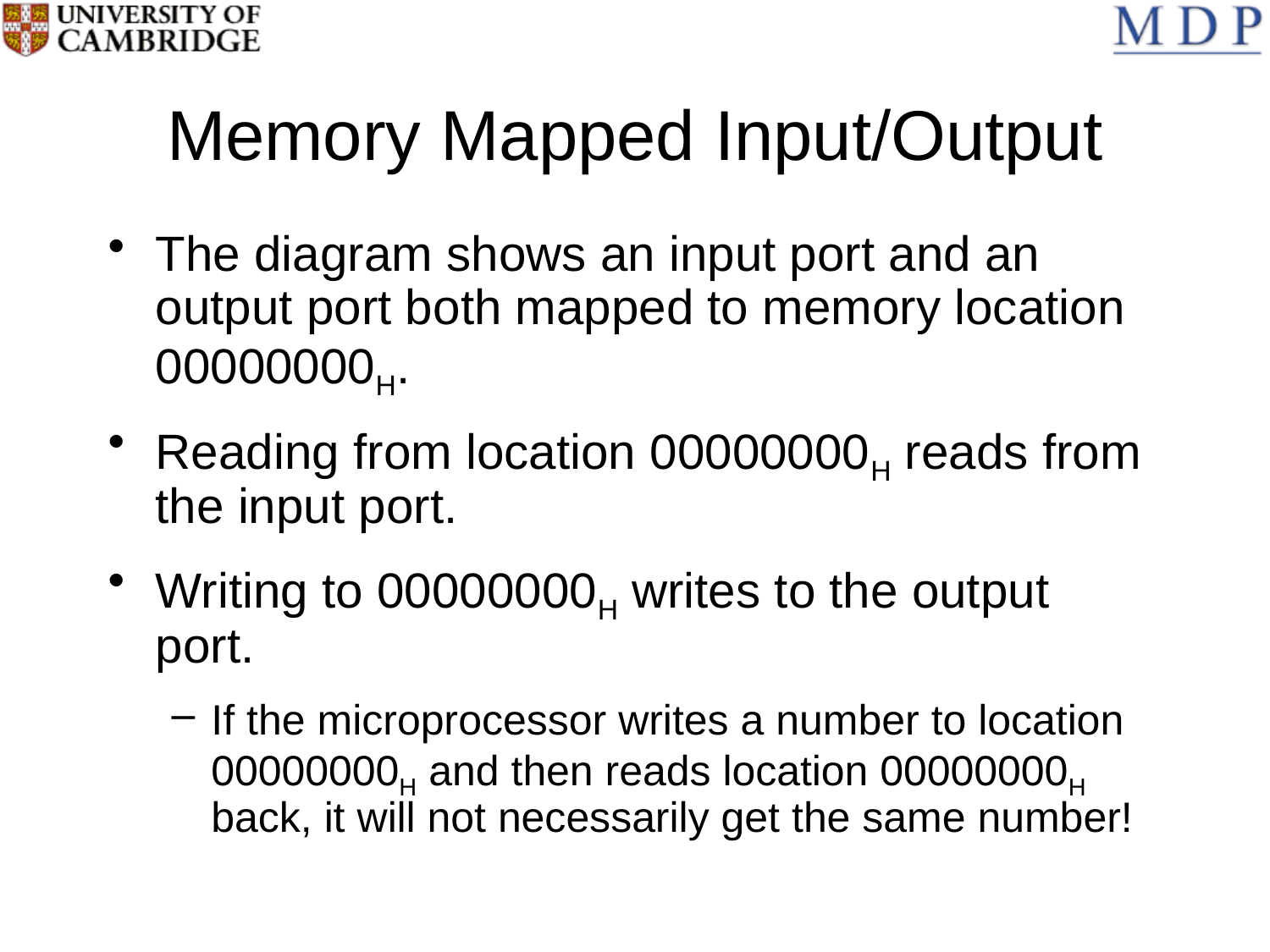

# Memory Mapped Input/Output
The diagram shows an input port and an output port both mapped to memory location 00000000H.
Reading from location 00000000H reads from the input port.
Writing to 00000000H writes to the output port.
If the microprocessor writes a number to location 00000000H and then reads location 00000000H back, it will not necessarily get the same number!